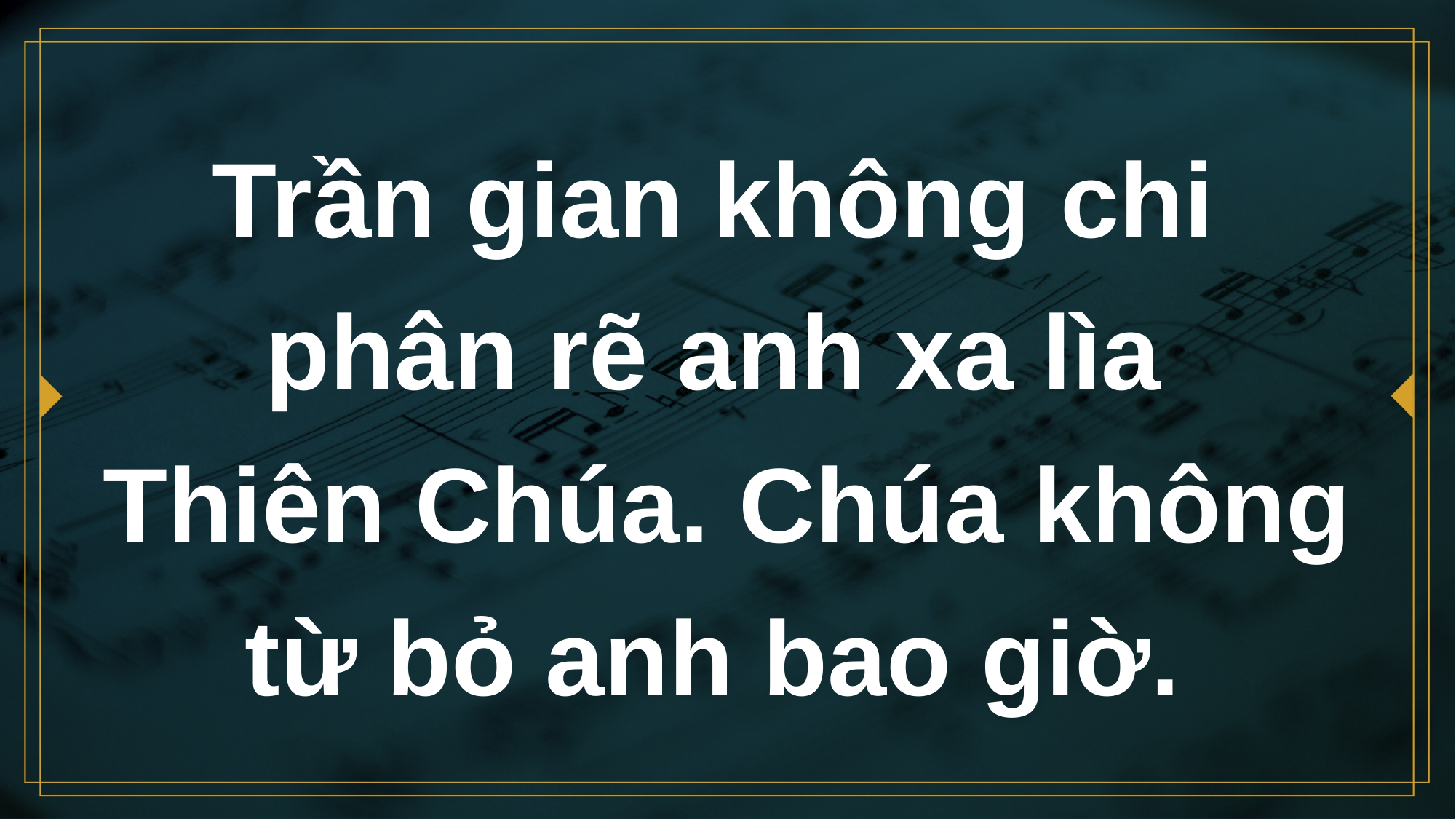

# Trần gian không chi phân rẽ anh xa lìa Thiên Chúa. Chúa không từ bỏ anh bao giờ.